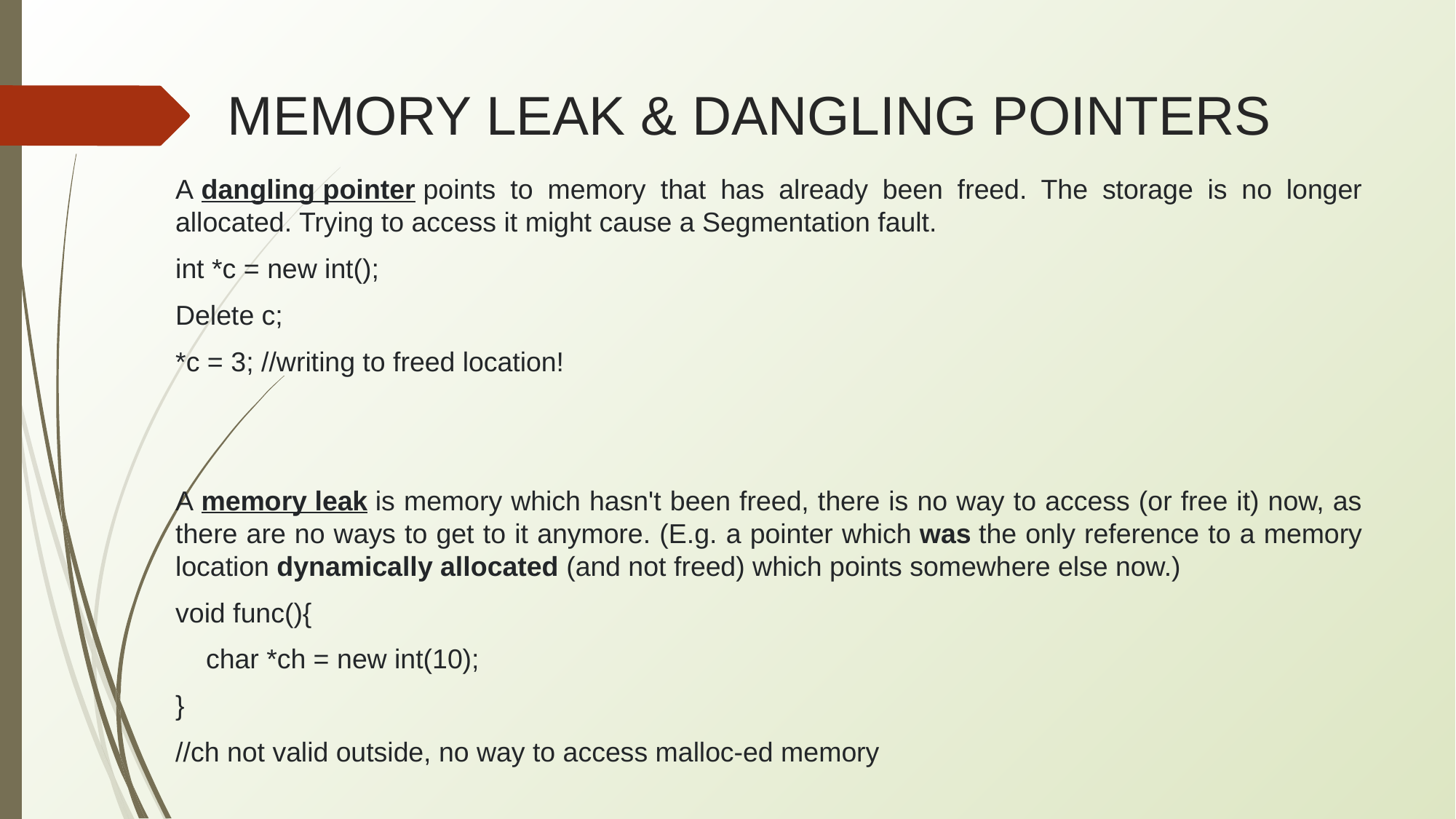

# MEMORY LEAK & DANGLING POINTERS
A dangling pointer points to memory that has already been freed. The storage is no longer allocated. Trying to access it might cause a Segmentation fault.
int *c = new int();
Delete c;
*c = 3; //writing to freed location!

A memory leak is memory which hasn't been freed, there is no way to access (or free it) now, as there are no ways to get to it anymore. (E.g. a pointer which was the only reference to a memory location dynamically allocated (and not freed) which points somewhere else now.)
void func(){
    char *ch = new int(10);
}
//ch not valid outside, no way to access malloc-ed memory